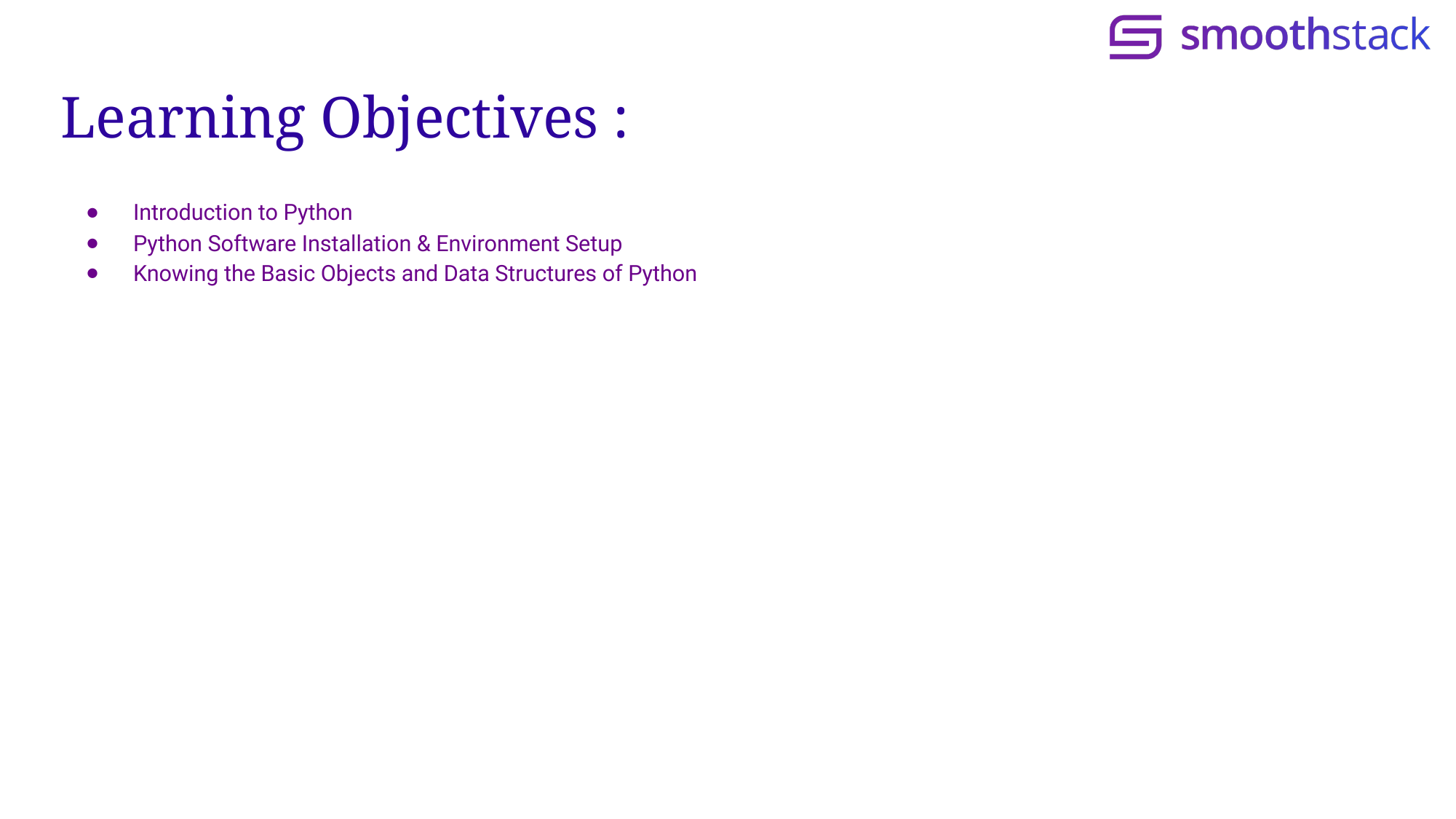

# Learning Objectives :
Introduction to Python
Python Software Installation & Environment Setup
Knowing the Basic Objects and Data Structures of Python